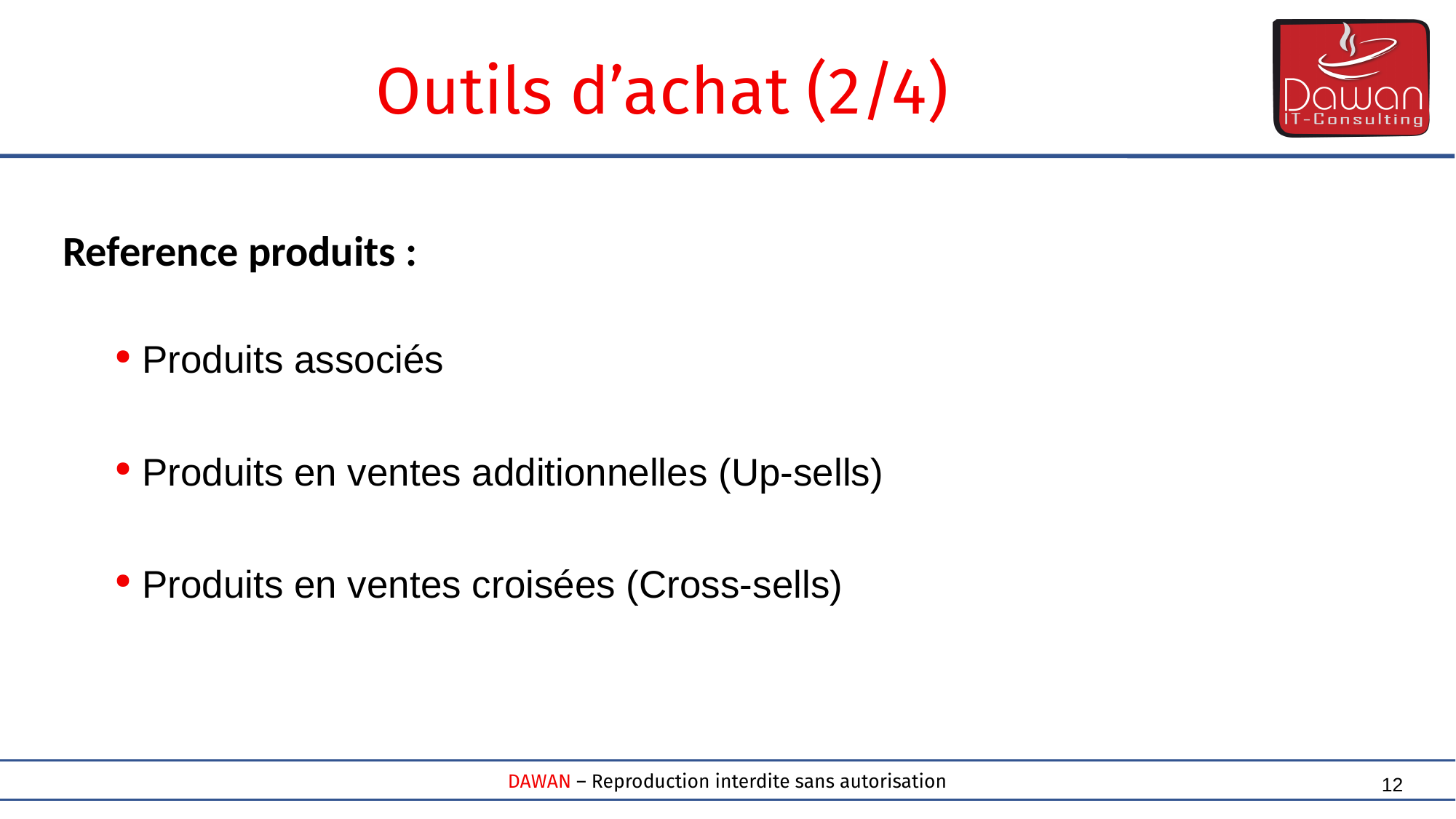

Outils d’achat (2/4)
Reference produits :
 Produits associés
 Produits en ventes additionnelles (Up-sells)
 Produits en ventes croisées (Cross-sells)

12